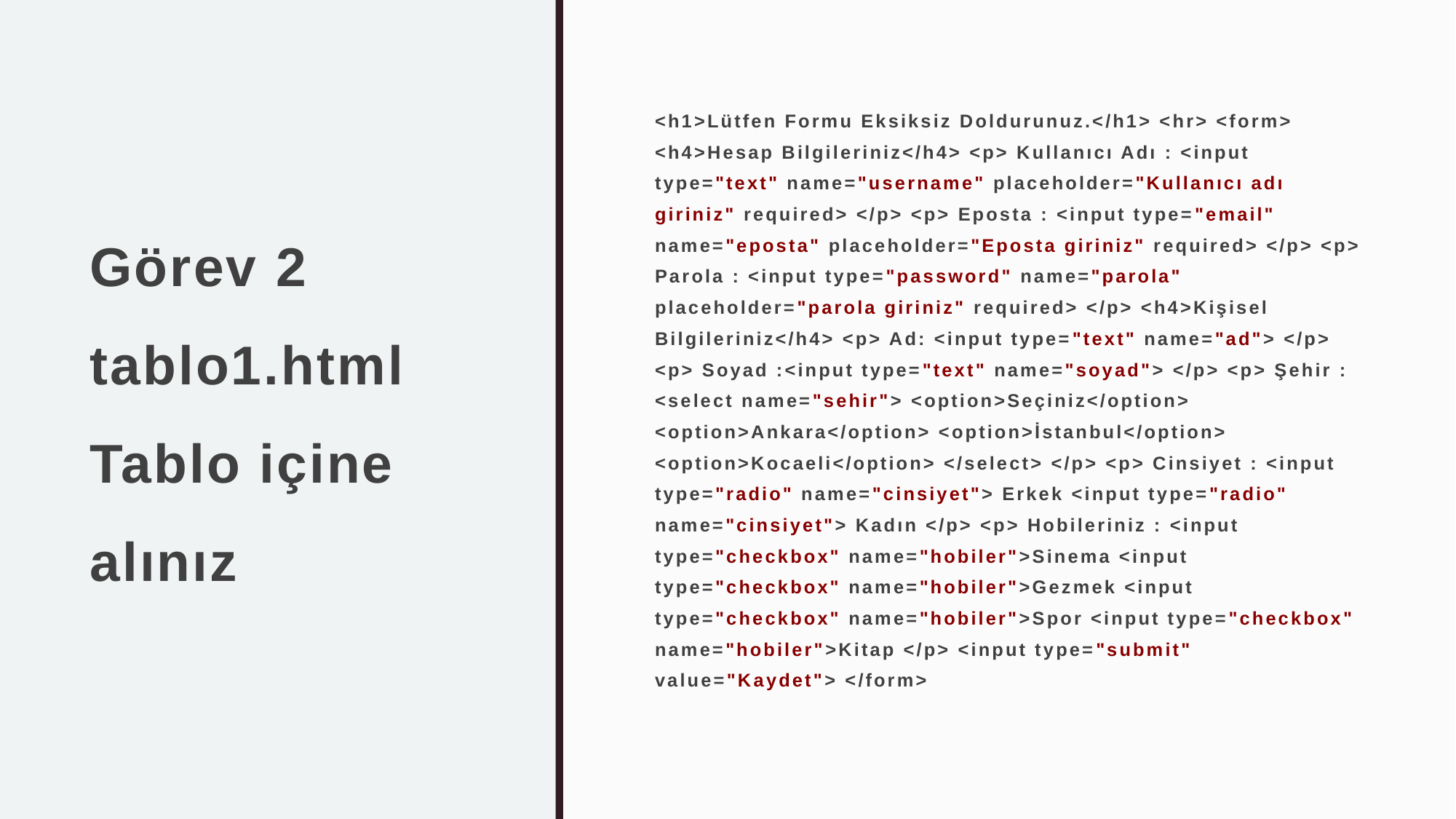

# Görev 2 tablo1.html Tablo içine alınız
<h1>Lütfen Formu Eksiksiz Doldurunuz.</h1> <hr> <form> <h4>Hesap Bilgileriniz</h4> <p> Kullanıcı Adı : <input type="text" name="username" placeholder="Kullanıcı adı giriniz" required> </p> <p> Eposta : <input type="email" name="eposta" placeholder="Eposta giriniz" required> </p> <p> Parola : <input type="password" name="parola" placeholder="parola giriniz" required> </p> <h4>Kişisel Bilgileriniz</h4> <p> Ad: <input type="text" name="ad"> </p> <p> Soyad :<input type="text" name="soyad"> </p> <p> Şehir : <select name="sehir"> <option>Seçiniz</option> <option>Ankara</option> <option>İstanbul</option> <option>Kocaeli</option> </select> </p> <p> Cinsiyet : <input type="radio" name="cinsiyet"> Erkek <input type="radio" name="cinsiyet"> Kadın </p> <p> Hobileriniz : <input type="checkbox" name="hobiler">Sinema <input type="checkbox" name="hobiler">Gezmek <input type="checkbox" name="hobiler">Spor <input type="checkbox" name="hobiler">Kitap </p> <input type="submit" value="Kaydet"> </form>